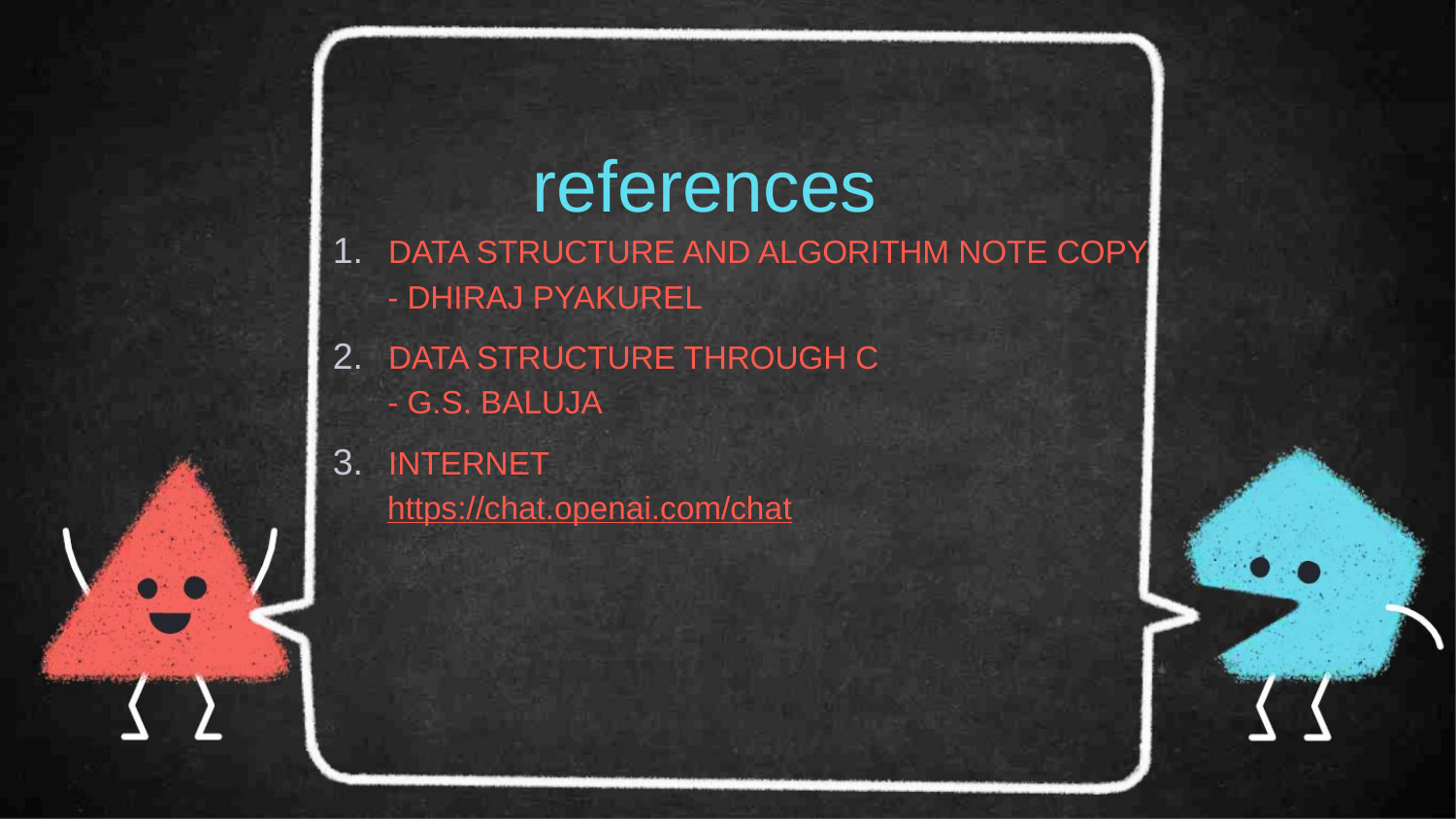

references
1. DATA STRUCTURE AND ALGORITHM NOTE COPY
- DHIRAJ PYAKUREL
2. DATA STRUCTURE THROUGH C
- G.S. BALUJA
3. INTERNET
https://chat.openai.com/chat